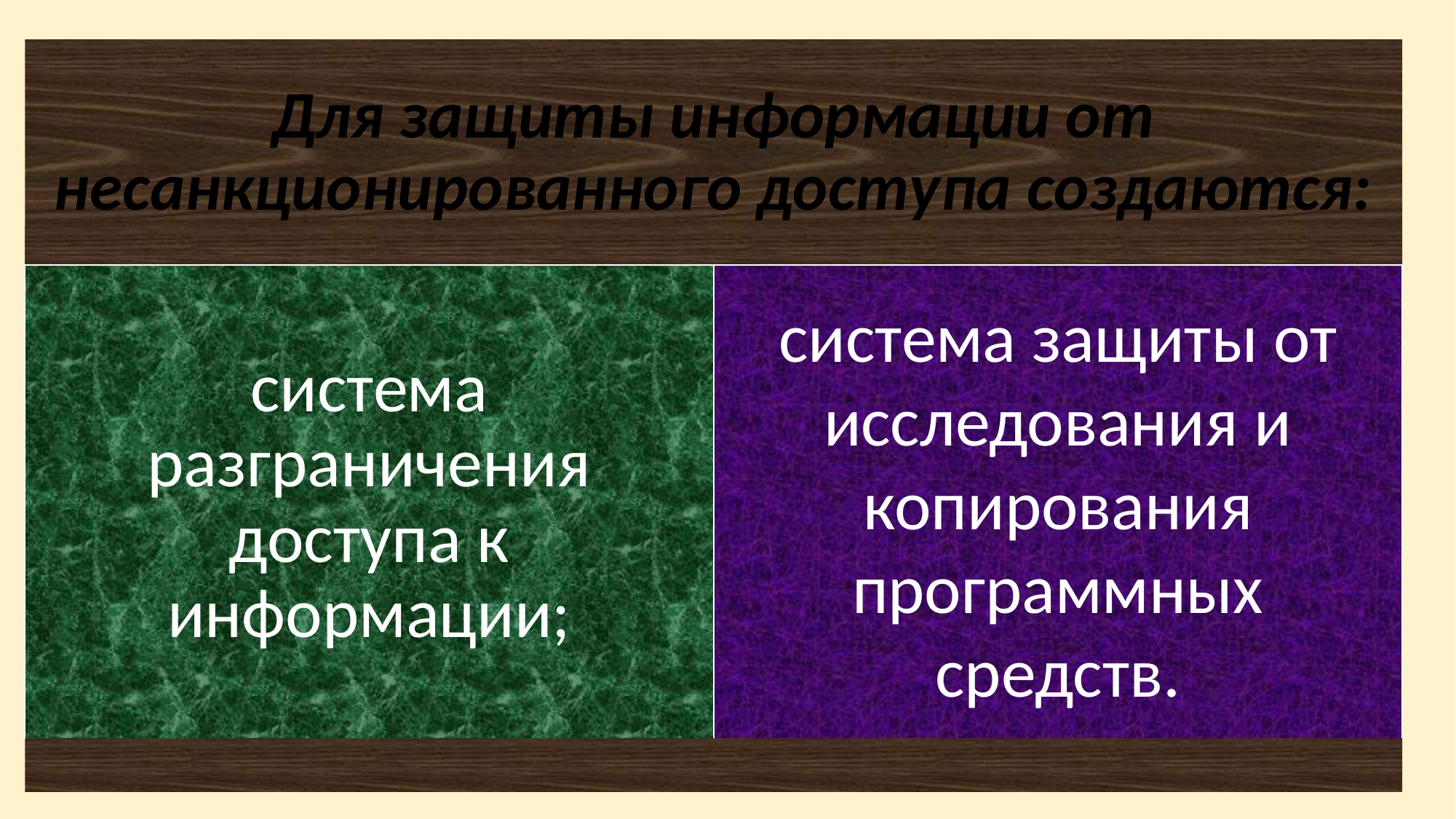

Для защиты информации от несанкционированного доступа создаются:
система разграничения доступа к информации;
система защиты от исследования и копирования программных средств.